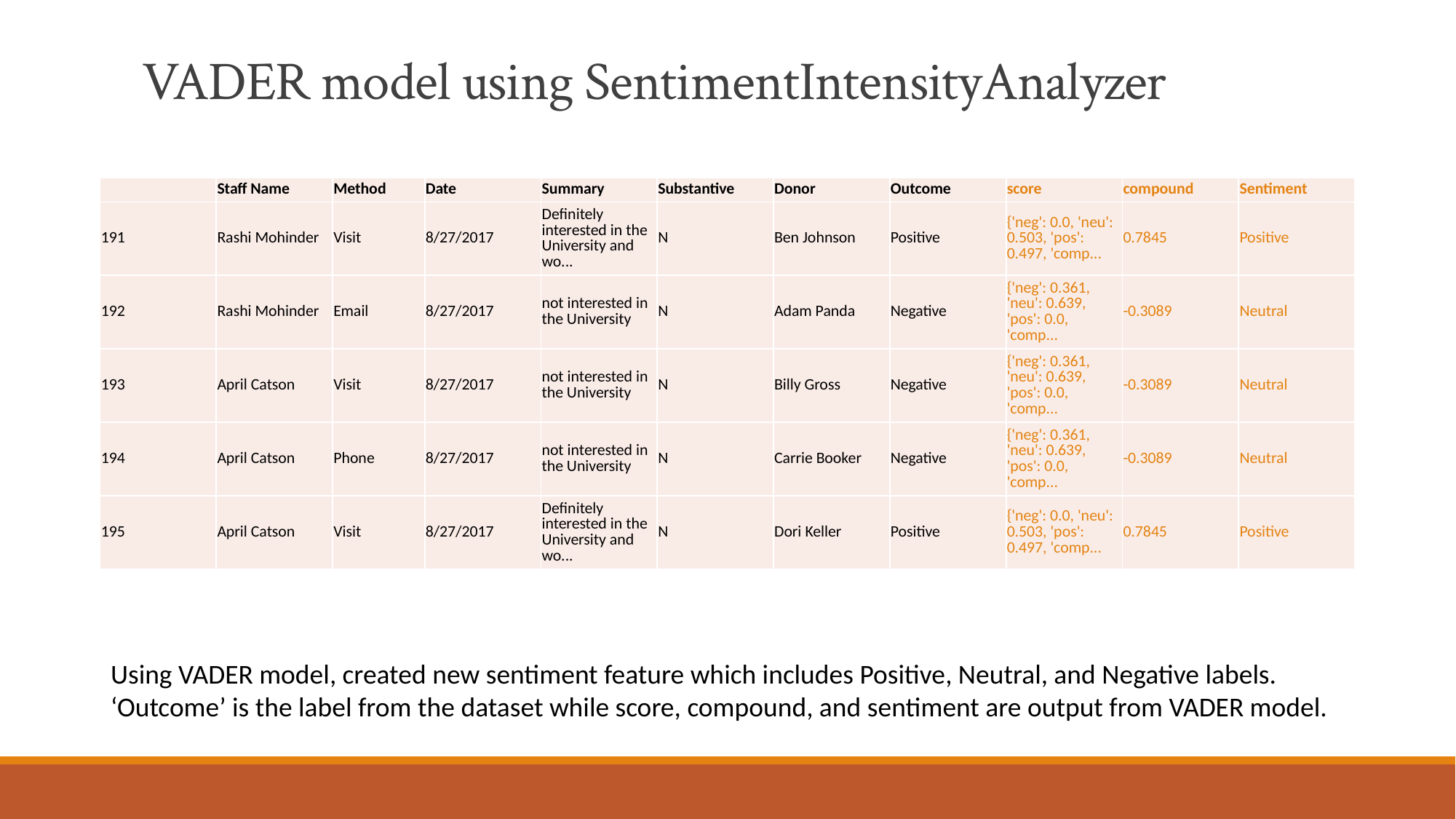

# VADER model using SentimentIntensityAnalyzer
|  | Staff Name | Method | Date | Summary | Substantive | Donor | Outcome | score | compound | Sentiment |
| --- | --- | --- | --- | --- | --- | --- | --- | --- | --- | --- |
| 191 | Rashi Mohinder | Visit | 8/27/2017 | Definitely interested in the University and wo... | N | Ben Johnson | Positive | {'neg': 0.0, 'neu': 0.503, 'pos': 0.497, 'comp... | 0.7845 | Positive |
| 192 | Rashi Mohinder | Email | 8/27/2017 | not interested in the University | N | Adam Panda | Negative | {'neg': 0.361, 'neu': 0.639, 'pos': 0.0, 'comp... | -0.3089 | Neutral |
| 193 | April Catson | Visit | 8/27/2017 | not interested in the University | N | Billy Gross | Negative | {'neg': 0.361, 'neu': 0.639, 'pos': 0.0, 'comp... | -0.3089 | Neutral |
| 194 | April Catson | Phone | 8/27/2017 | not interested in the University | N | Carrie Booker | Negative | {'neg': 0.361, 'neu': 0.639, 'pos': 0.0, 'comp... | -0.3089 | Neutral |
| 195 | April Catson | Visit | 8/27/2017 | Definitely interested in the University and wo... | N | Dori Keller | Positive | {'neg': 0.0, 'neu': 0.503, 'pos': 0.497, 'comp... | 0.7845 | Positive |
Using VADER model, created new sentiment feature which includes Positive, Neutral, and Negative labels. ‘Outcome’ is the label from the dataset while score, compound, and sentiment are output from VADER model.